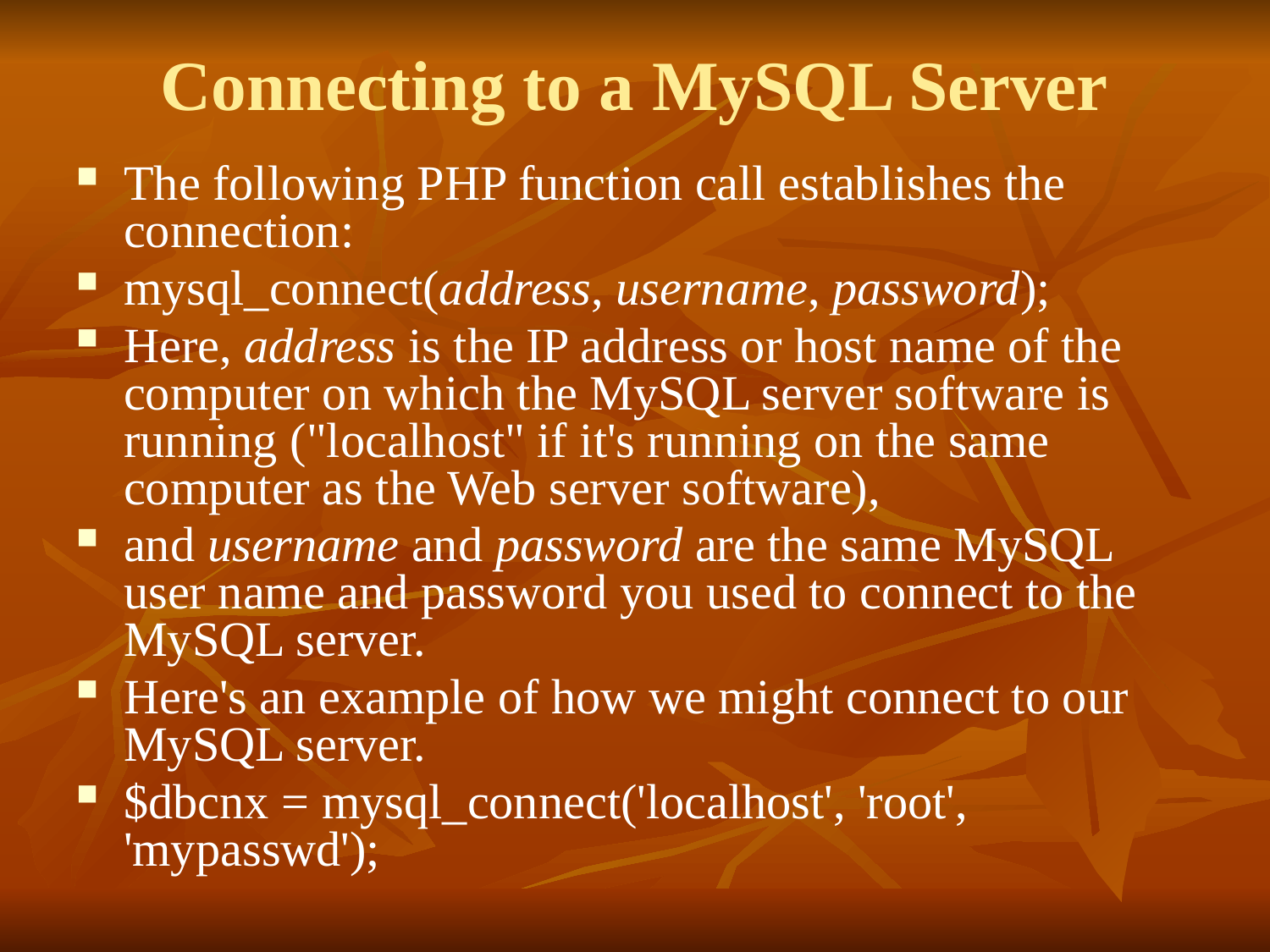

# Connecting to a MySQL Server
The following PHP function call establishes the connection:
mysql_connect(address, username, password);
Here, address is the IP address or host name of the computer on which the MySQL server software is running ("localhost" if it's running on the same computer as the Web server software),
and username and password are the same MySQL user name and password you used to connect to the MySQL server.
Here's an example of how we might connect to our MySQL server.
$dbcnx = mysql_connect('localhost', 'root', 'mypasswd');